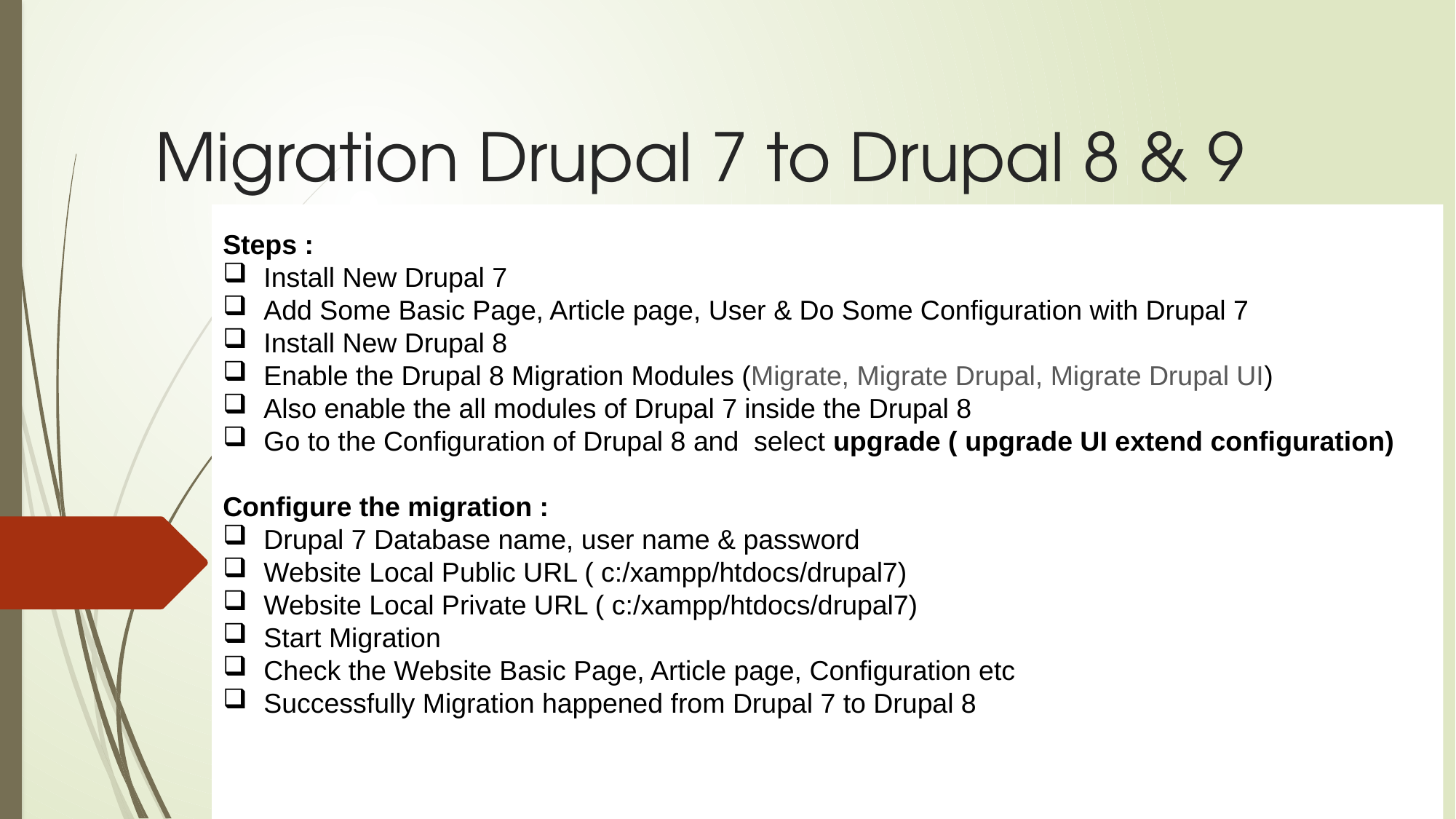

# Migration Drupal 7 to Drupal 8 & 9
Steps :
Install New Drupal 7
Add Some Basic Page, Article page, User & Do Some Configuration with Drupal 7
Install New Drupal 8
Enable the Drupal 8 Migration Modules (Migrate, Migrate Drupal, Migrate Drupal UI)
Also enable the all modules of Drupal 7 inside the Drupal 8
Go to the Configuration of Drupal 8 and  select upgrade ( upgrade UI extend configuration)

Configure the migration :
Drupal 7 Database name, user name & password
Website Local Public URL ( c:/xampp/htdocs/drupal7)
Website Local Private URL ( c:/xampp/htdocs/drupal7)
Start Migration
Check the Website Basic Page, Article page, Configuration etc
Successfully Migration happened from Drupal 7 to Drupal 8